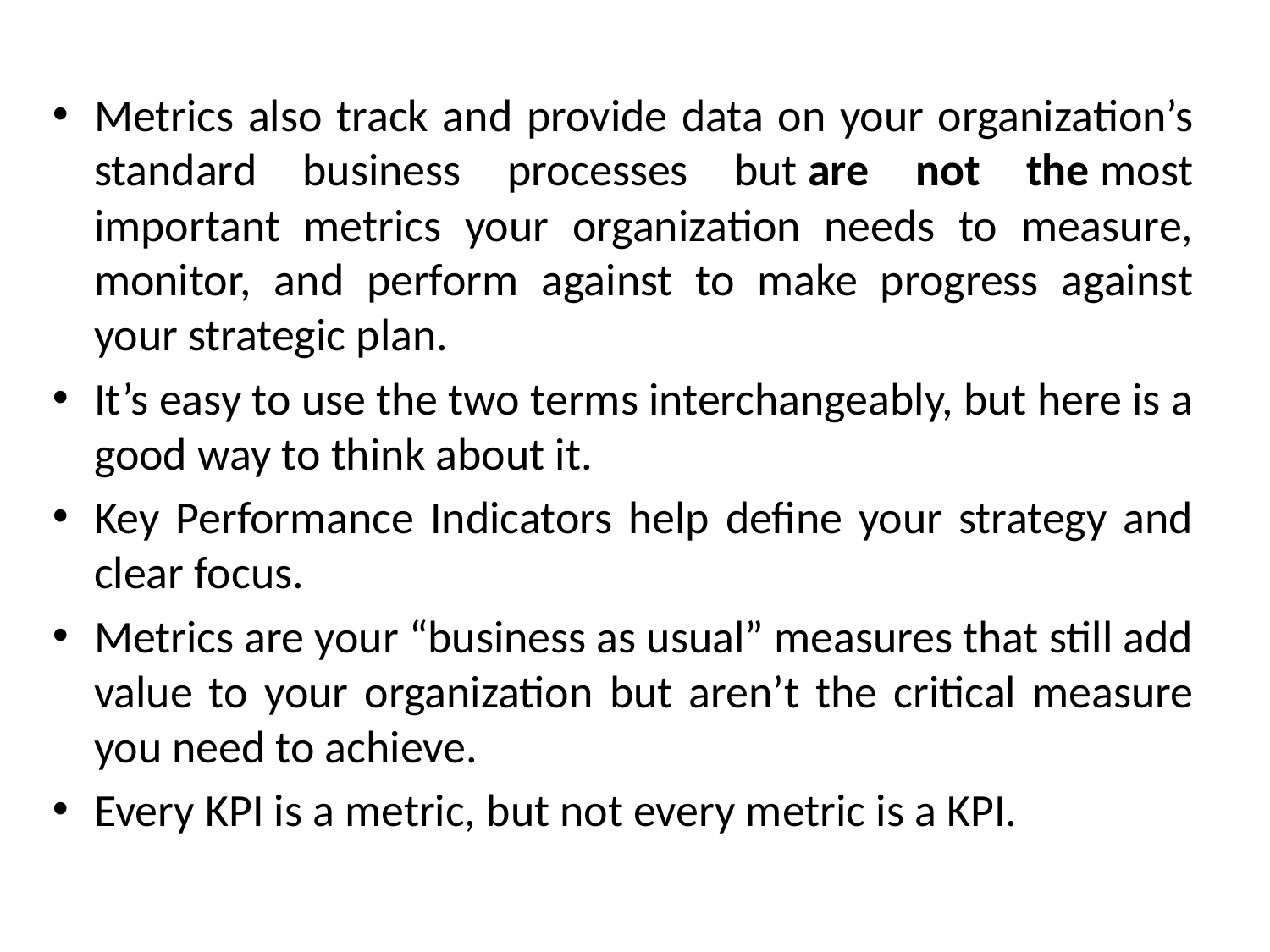

Metrics also track and provide data on your organization’s standard business processes but are not the most important metrics your organization needs to measure, monitor, and perform against to make progress against your strategic plan.
It’s easy to use the two terms interchangeably, but here is a good way to think about it.
Key Performance Indicators help define your strategy and clear focus.
Metrics are your “business as usual” measures that still add value to your organization but aren’t the critical measure you need to achieve.
Every KPI is a metric, but not every metric is a KPI.